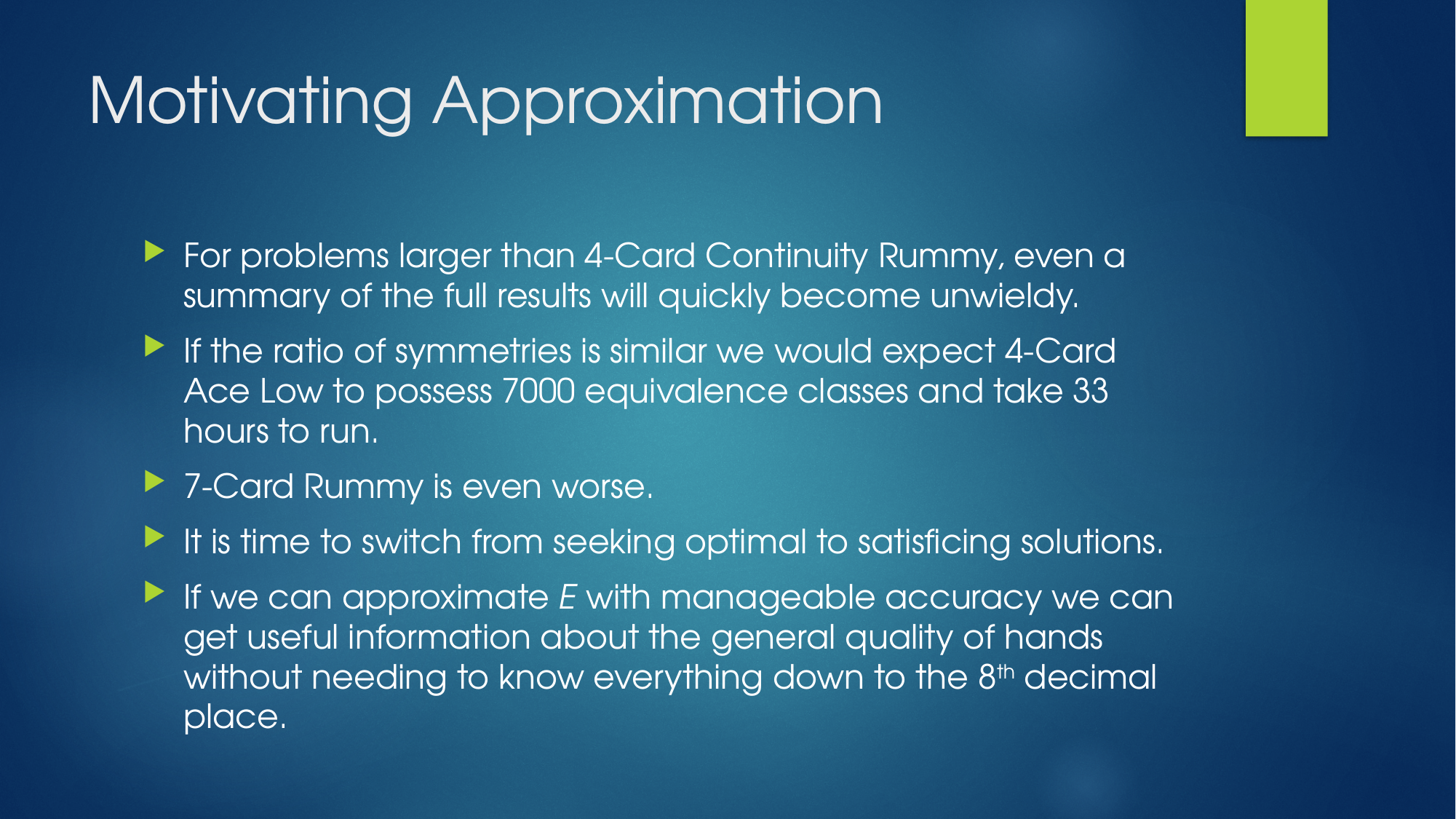

# Motivating Approximation
For problems larger than 4-Card Continuity Rummy, even a summary of the full results will quickly become unwieldy.
If the ratio of symmetries is similar we would expect 4-Card Ace Low to possess 7000 equivalence classes and take 33 hours to run.
7-Card Rummy is even worse.
It is time to switch from seeking optimal to satisficing solutions.
If we can approximate E with manageable accuracy we can get useful information about the general quality of hands without needing to know everything down to the 8th decimal place.